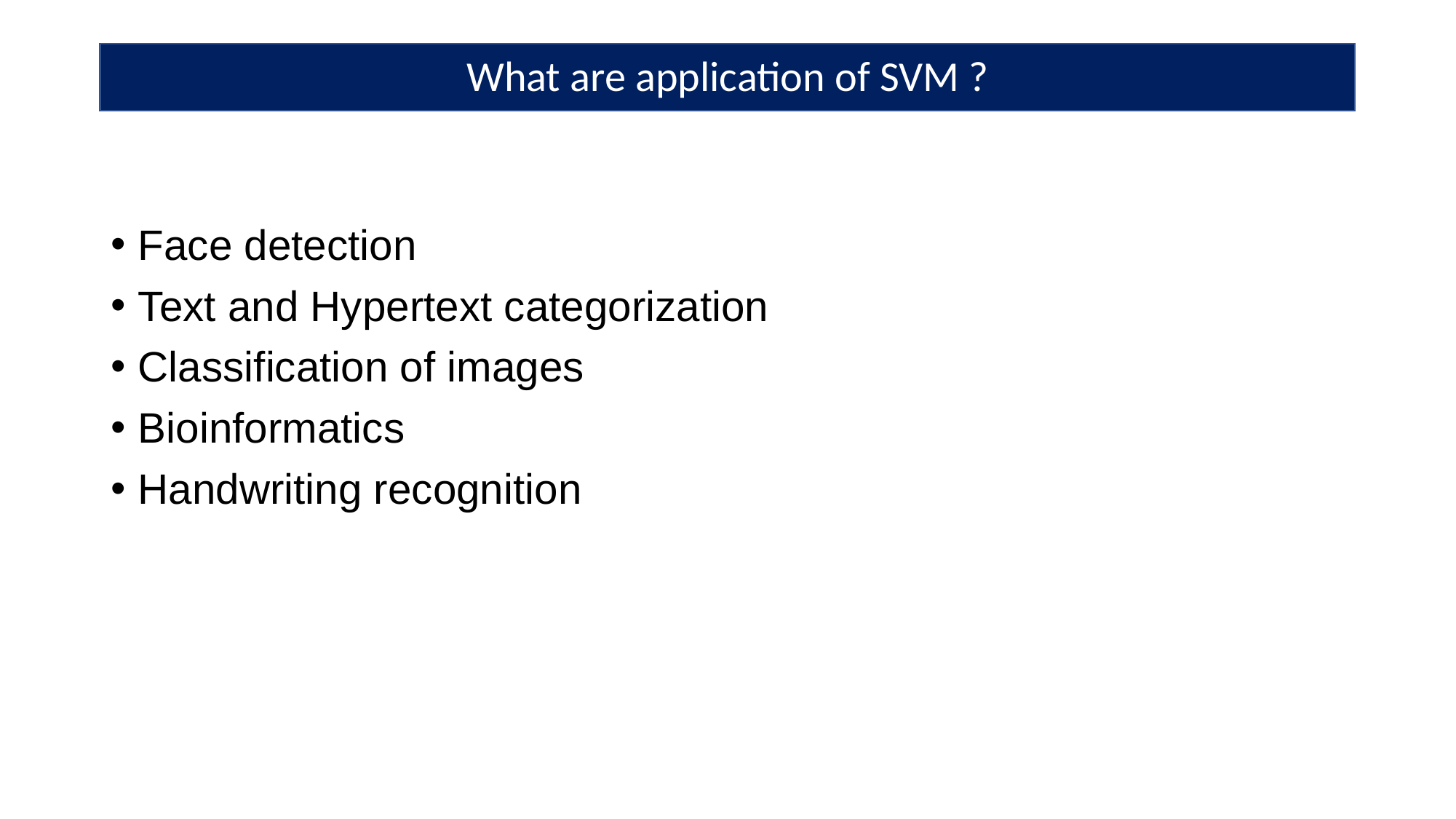

# What are application of SVM ?
Face detection
Text and Hypertext categorization
Classification of images
Bioinformatics
Handwriting recognition